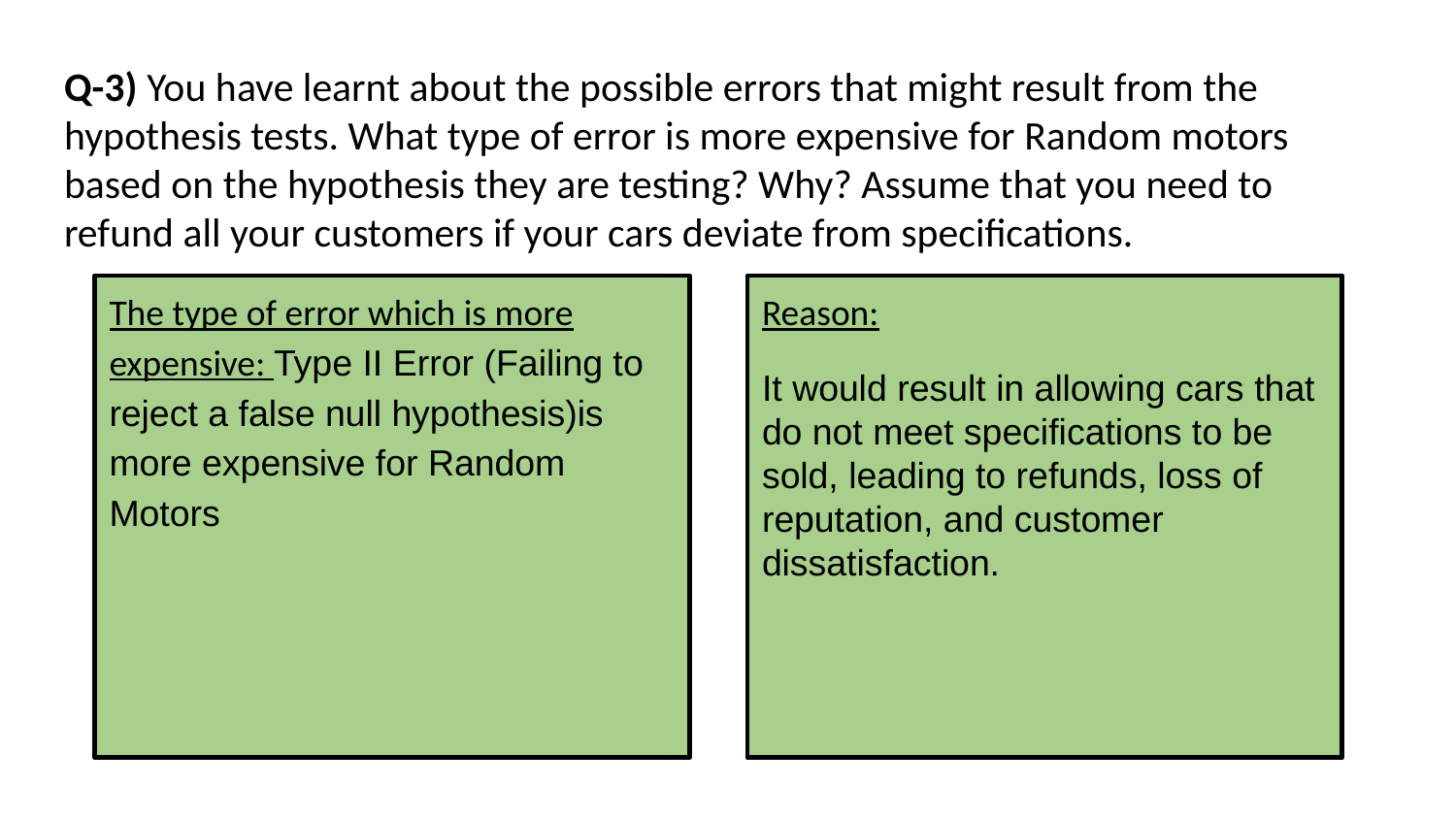

# Q-3) You have learnt about the possible errors that might result from the hypothesis tests. What type of error is more expensive for Random motors based on the hypothesis they are testing? Why? Assume that you need to refund all your customers if your cars deviate from specifications.
The type of error which is more expensive: Type II Error (Failing to reject a false null hypothesis)is more expensive for Random Motors

Reason:
It would result in allowing cars that do not meet specifications to be sold, leading to refunds, loss of reputation, and customer dissatisfaction.